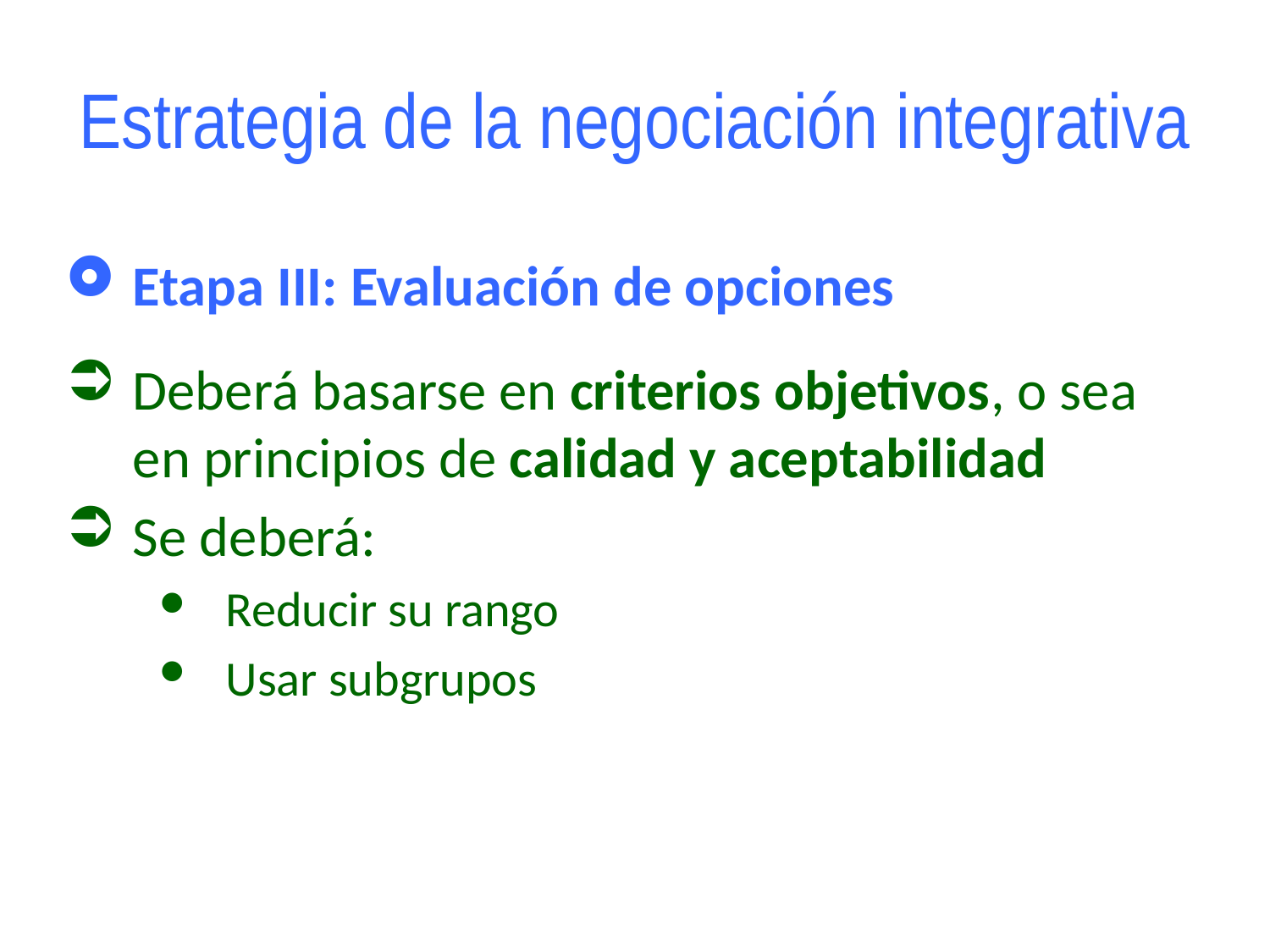

# Estrategia de la negociación integrativa
Etapa III: Evaluación de opciones

Deberá basarse en criterios objetivos, o sea en principios de calidad y aceptabilidad
Se deberá:
Reducir su rango
Usar subgrupos